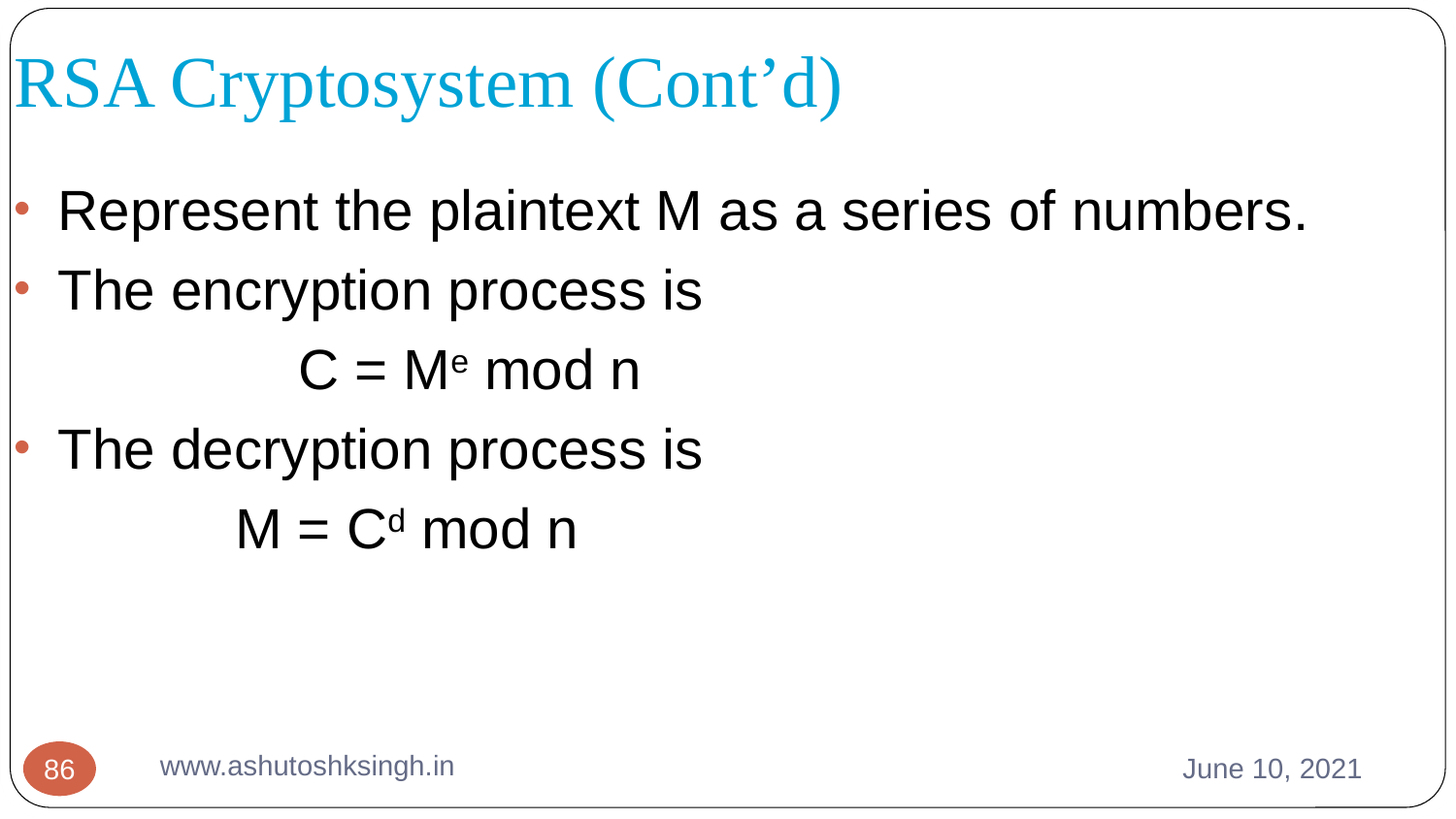

# RSA Cryptosystem (Cont’d)
Represent the plaintext M as a series of numbers.
The encryption process is
                  C = Me mod n
The decryption process is
              M = Cd mod n

www.ashutoshksingh.in
June 10, 2021
86